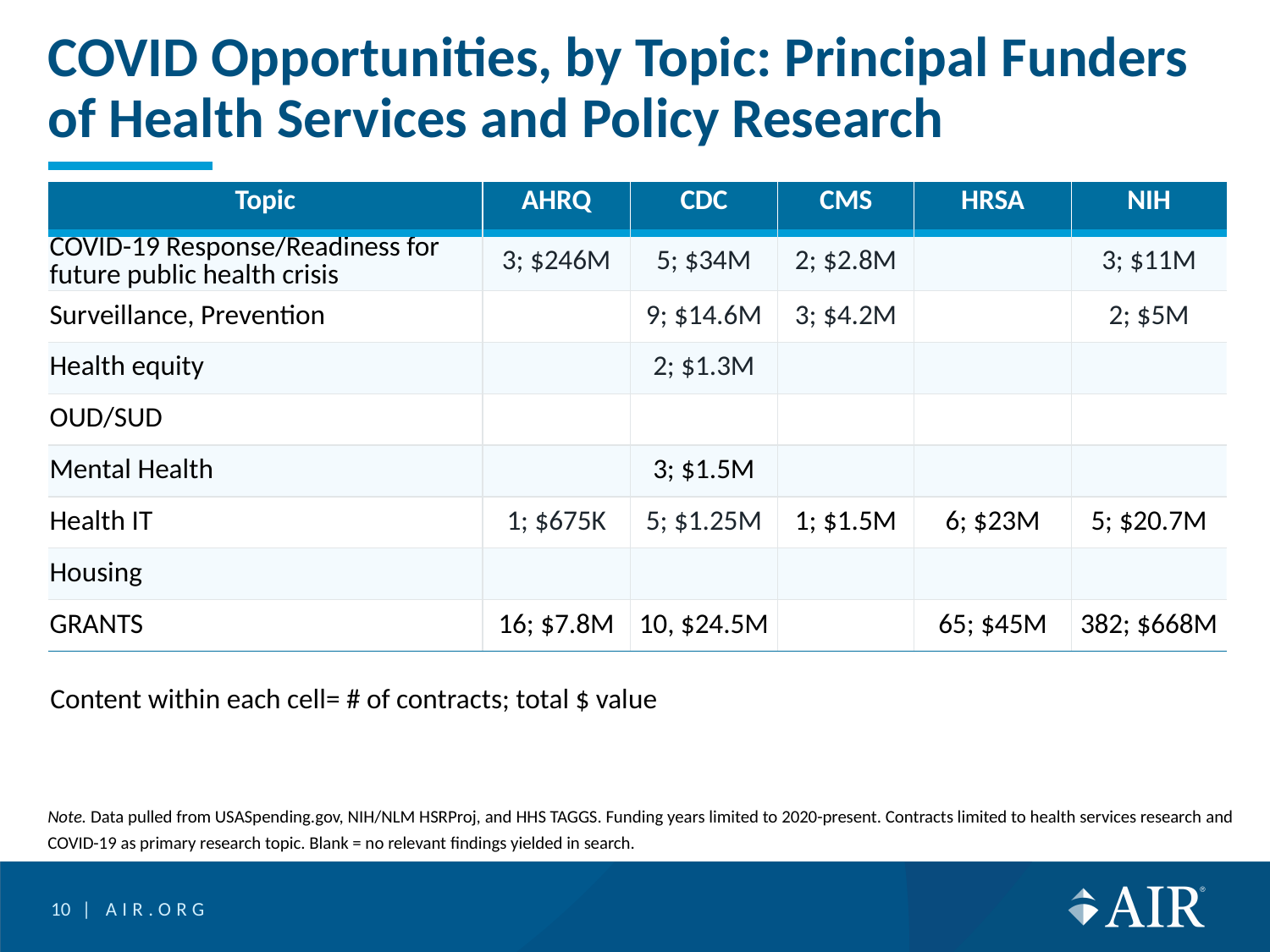

# COVID Opportunities, by Topic: Principal Funders of Health Services and Policy Research
| Topic | AHRQ | CDC | CMS | HRSA | NIH |
| --- | --- | --- | --- | --- | --- |
| COVID-19 Response/Readiness for future public health crisis | 3; $246M | 5; $34M | 2; $2.8M |  | 3; $11M |
| Surveillance, Prevention |  | 9; $14.6M | 3; $4.2M |  | 2; $5M |
| Health equity |  | 2; $1.3M |  |  |  |
| OUD/SUD |  |  |  |  |  |
| Mental Health |  | 3; $1.5M |  |  |  |
| Health IT | 1; $675K | 5; $1.25M | 1; $1.5M | 6; $23M | 5; $20.7M |
| Housing |  |  |  |  |  |
| GRANTS | 16; $7.8M | 10, $24.5M |  | 65; $45M | 382; $668M |
Content within each cell= # of contracts; total $ value
Note. Data pulled from USASpending.gov, NIH/NLM HSRProj, and HHS TAGGS. Funding years limited to 2020-present. Contracts limited to health services research and COVID-19 as primary research topic. Blank = no relevant findings yielded in search.
10